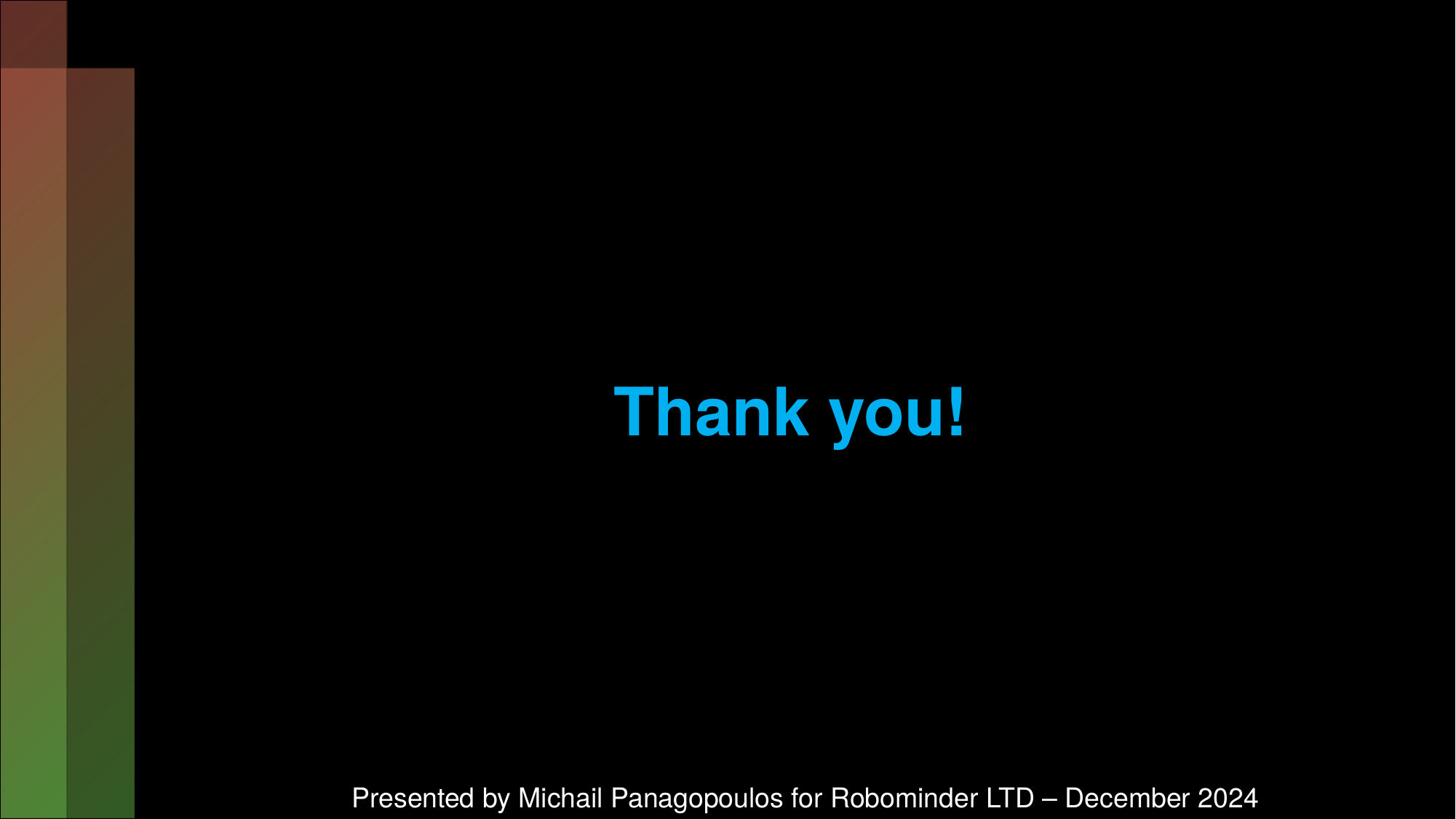

# Thank you!
Presented by Michail Panagopoulos for Robominder LTD – December 2024